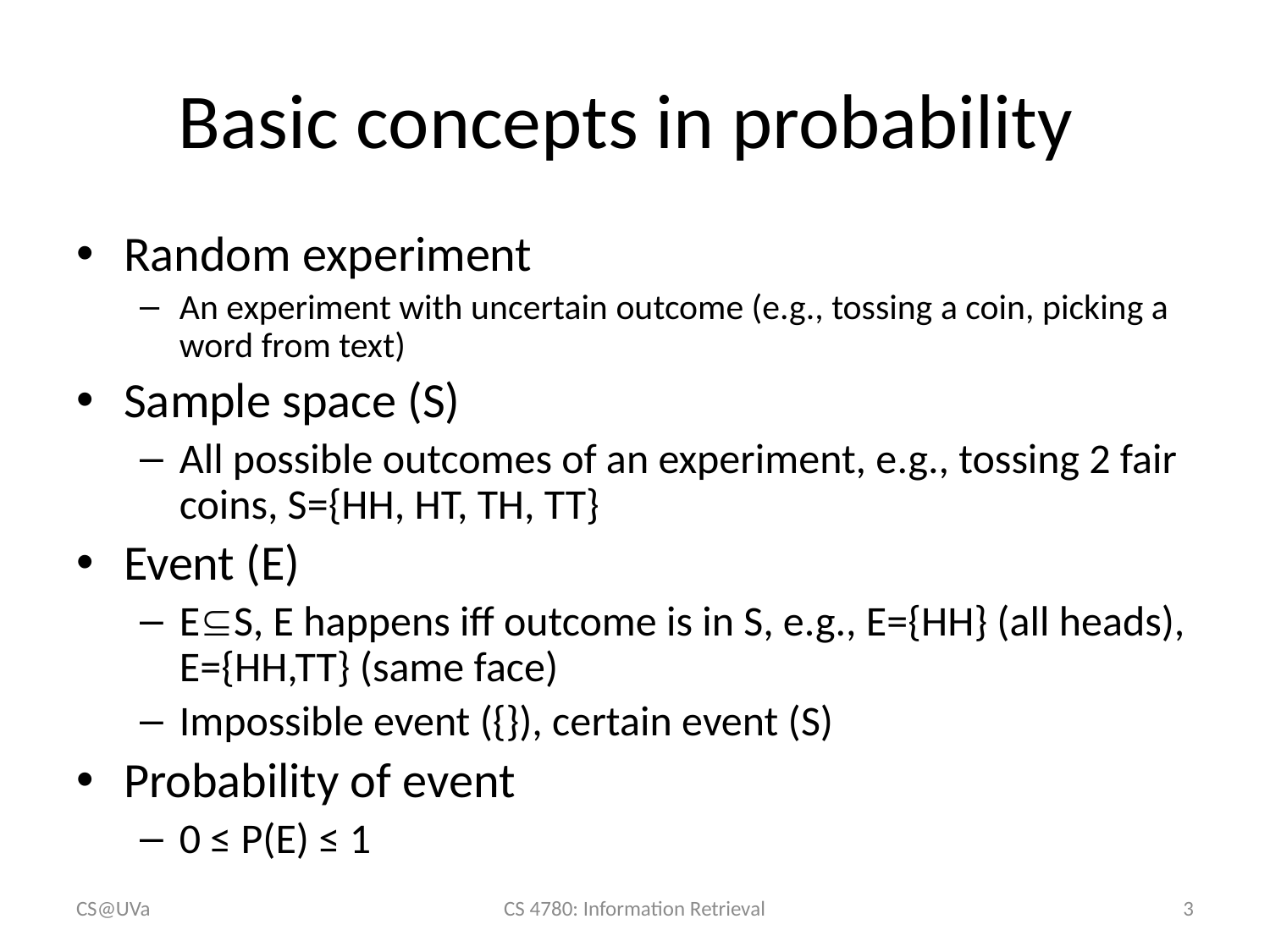

# Basic concepts in probability
Random experiment
An experiment with uncertain outcome (e.g., tossing a coin, picking a word from text)
Sample space (S)
All possible outcomes of an experiment, e.g., tossing 2 fair coins, S={HH, HT, TH, TT}
Event (E)
E⊆S, E happens iff outcome is in S, e.g., E={HH} (all heads), E={HH,TT} (same face)
Impossible event ({}), certain event (S)
Probability of event
0 ≤ P(E) ≤ 1
CS@UVa
CS 4780: Information Retrieval
3